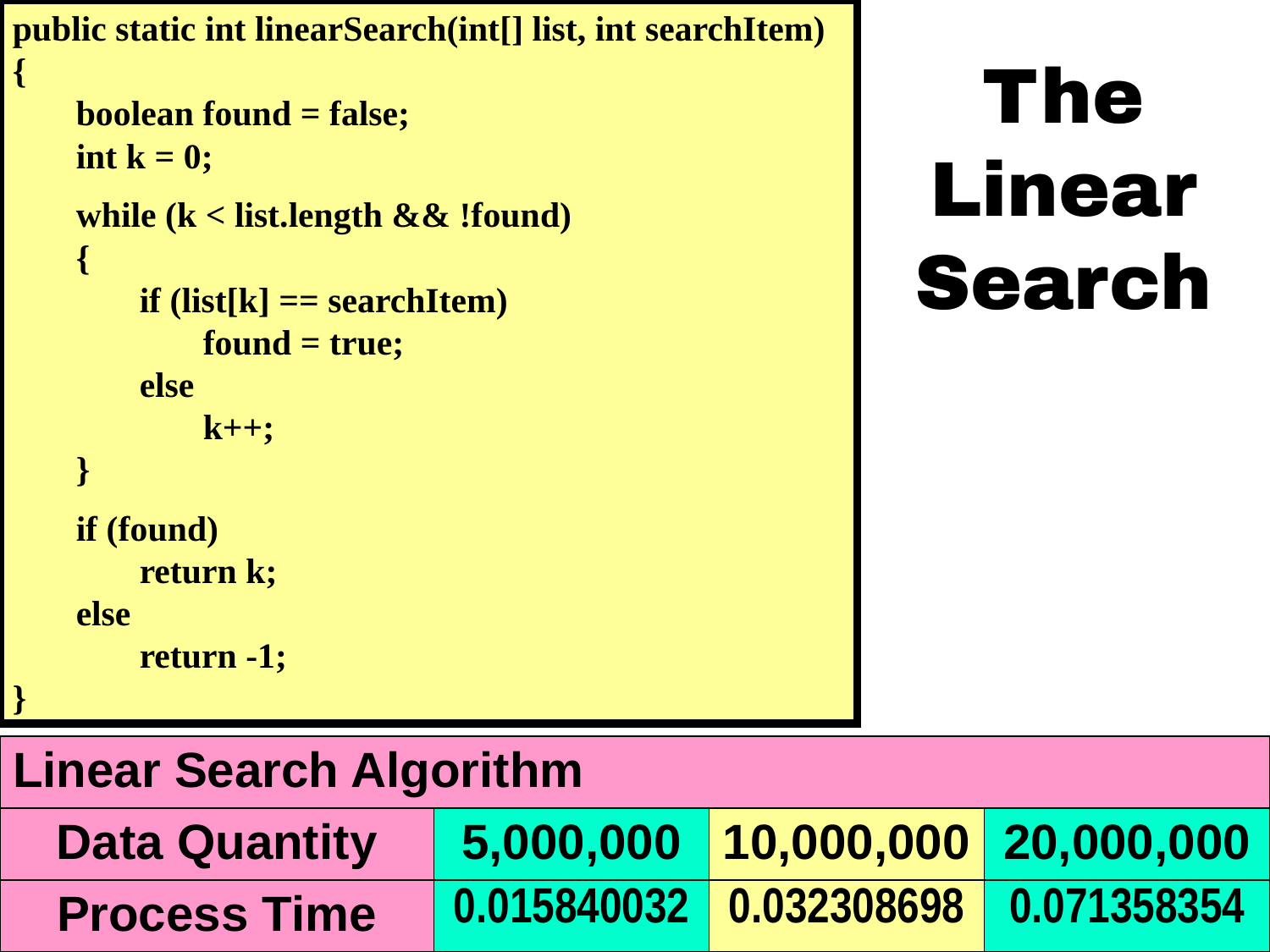

public static int linearSearch(int[] list, int searchItem)
{
	boolean found = false;
	int k = 0;
	while (k < list.length && !found)
	{
		if (list[k] == searchItem)
			found = true;
      		else
	 		k++;
	}
	if (found)
		return k;
	else
		return -1;
}
# The Linear Search
| Linear Search Algorithm |  |  |  |
| --- | --- | --- | --- |
| Data Quantity | 5,000,000 | 10,000,000 | 20,000,000 |
| Process Time | 0.015840032 | 0.032308698 | 0.071358354 |